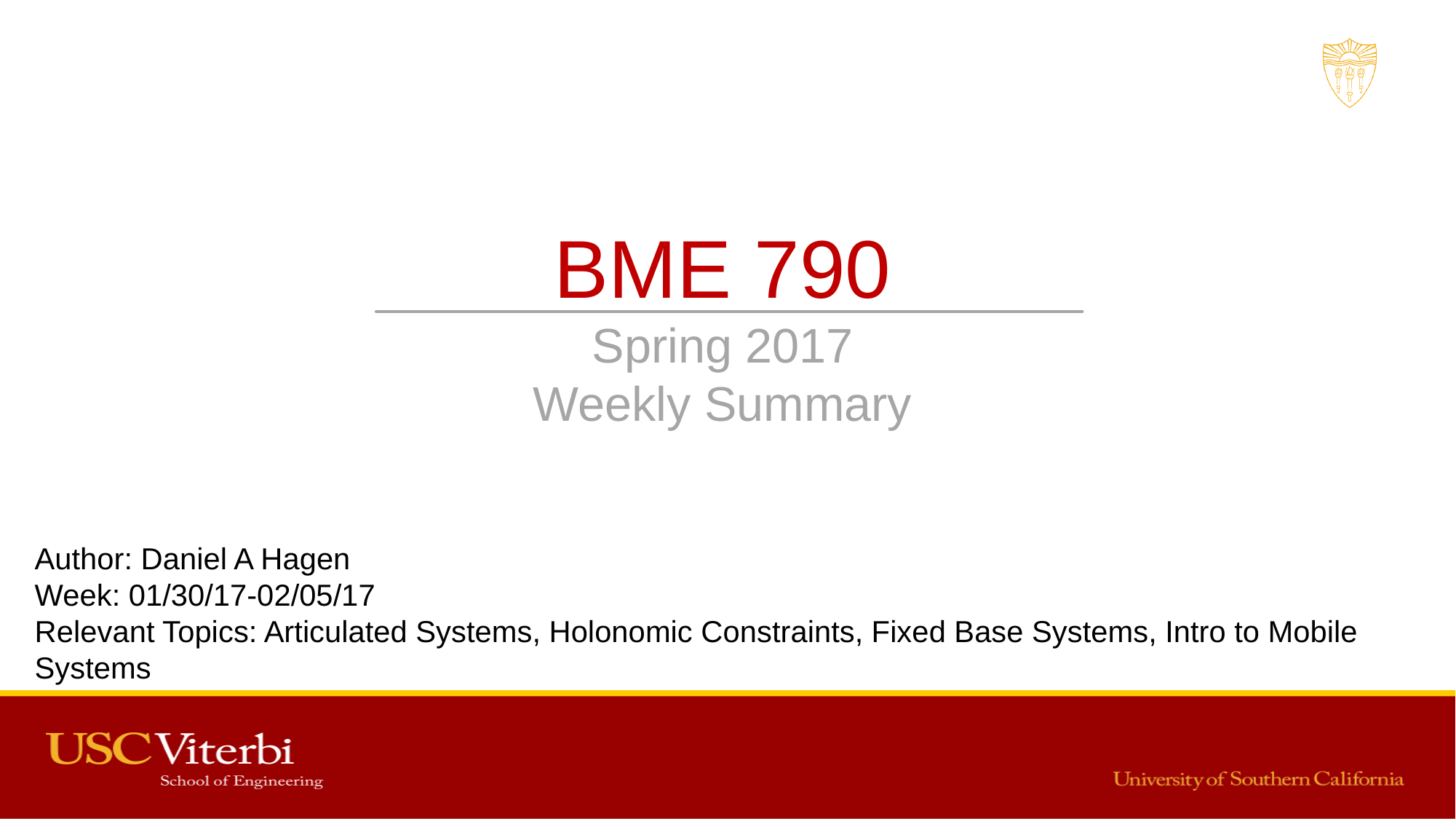

# BME 790 Spring 2017 Weekly Summary
Author: Daniel A Hagen
Week: 01/30/17-02/05/17
Relevant Topics: Articulated Systems, Holonomic Constraints, Fixed Base Systems, Intro to Mobile Systems